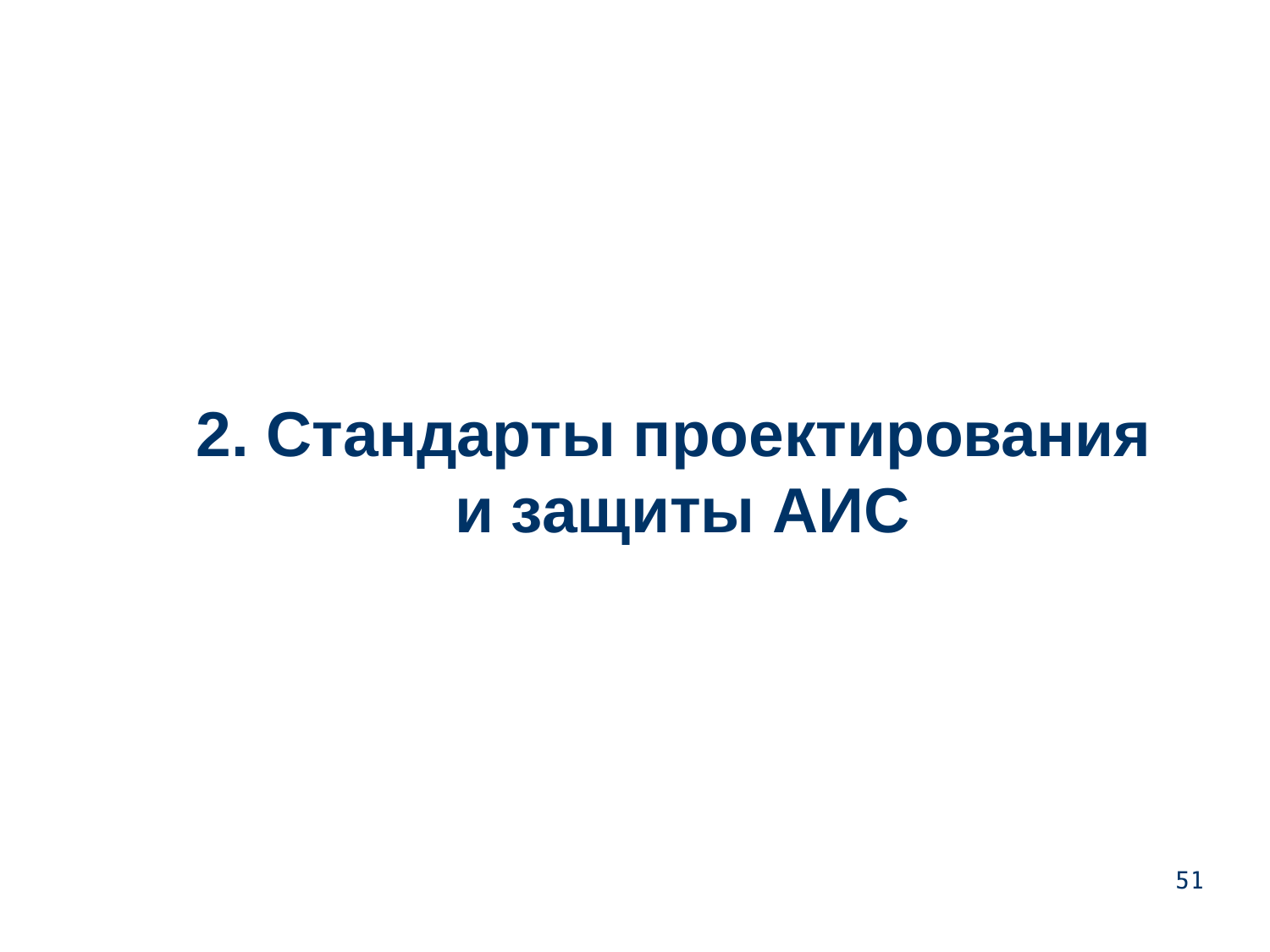

2. Стандарты проектирования
и защиты АИС
51